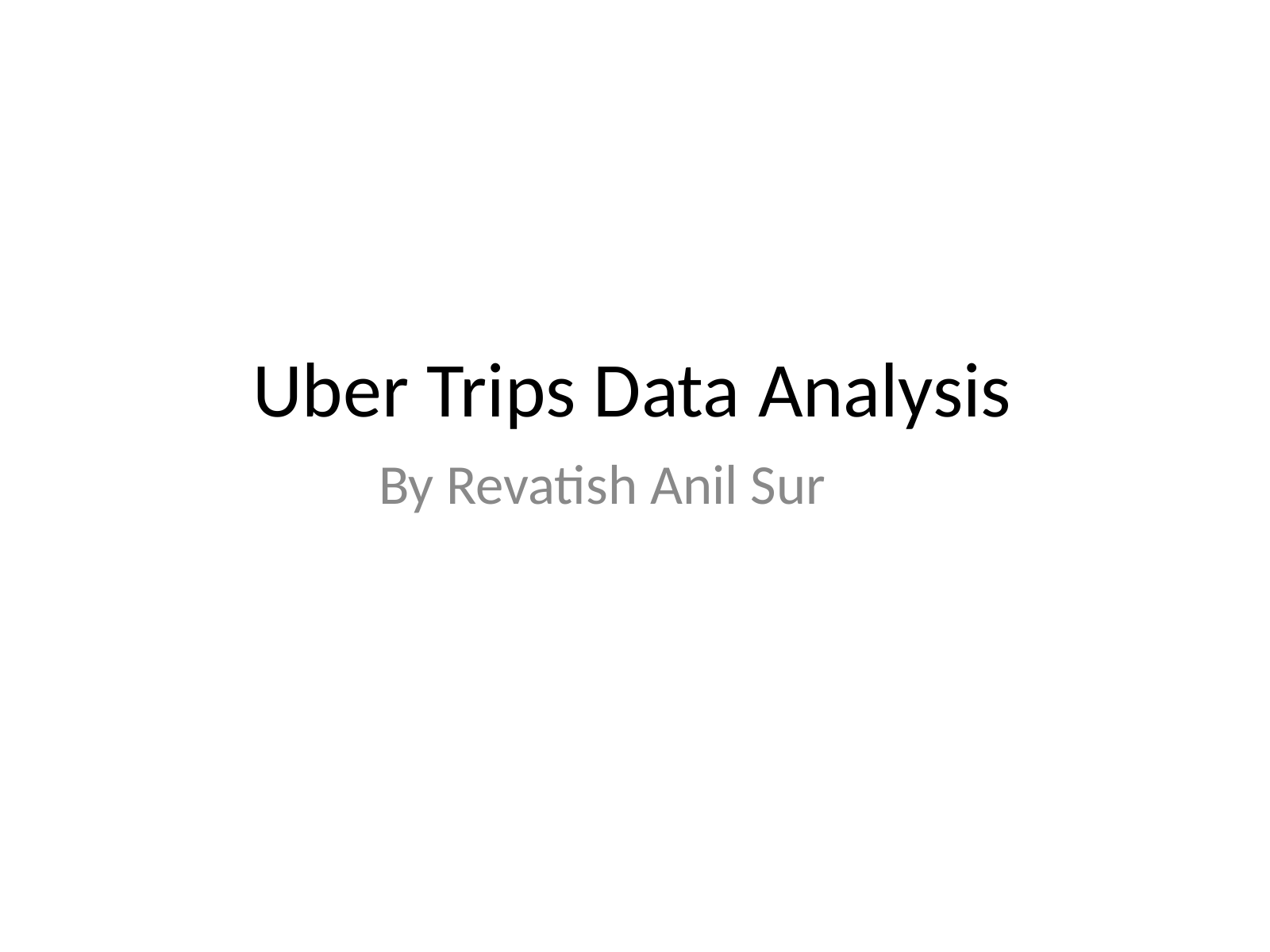

# Uber Trips Data Analysis
By Revatish Anil Sur